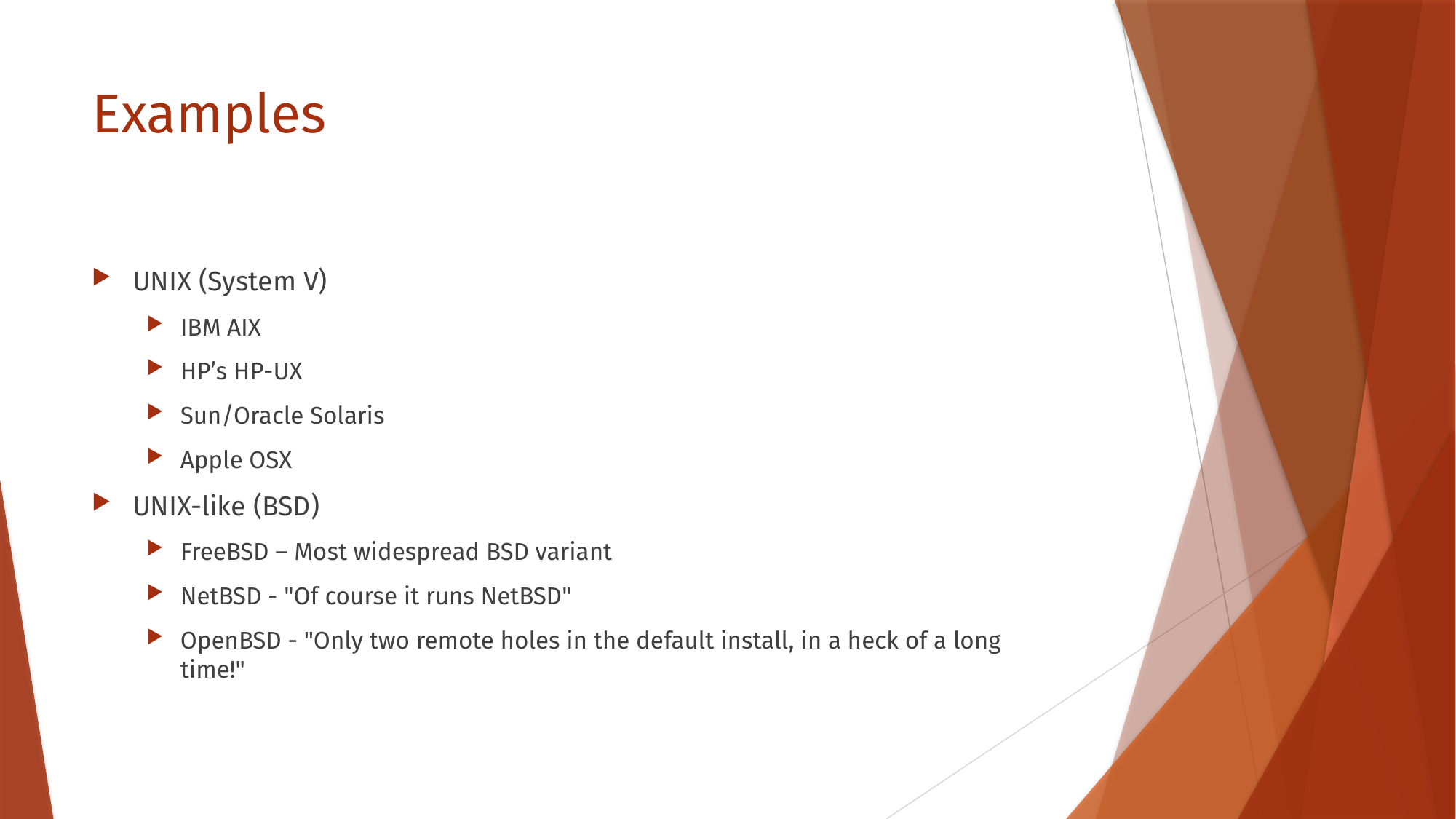

# Examples
UNIX (System V)
IBM AIX
HP’s HP-UX
Sun/Oracle Solaris
Apple OSX
UNIX-like (BSD)
FreeBSD – Most widespread BSD variant
NetBSD - "Of course it runs NetBSD"
OpenBSD - "Only two remote holes in the default install, in a heck of a long time!"